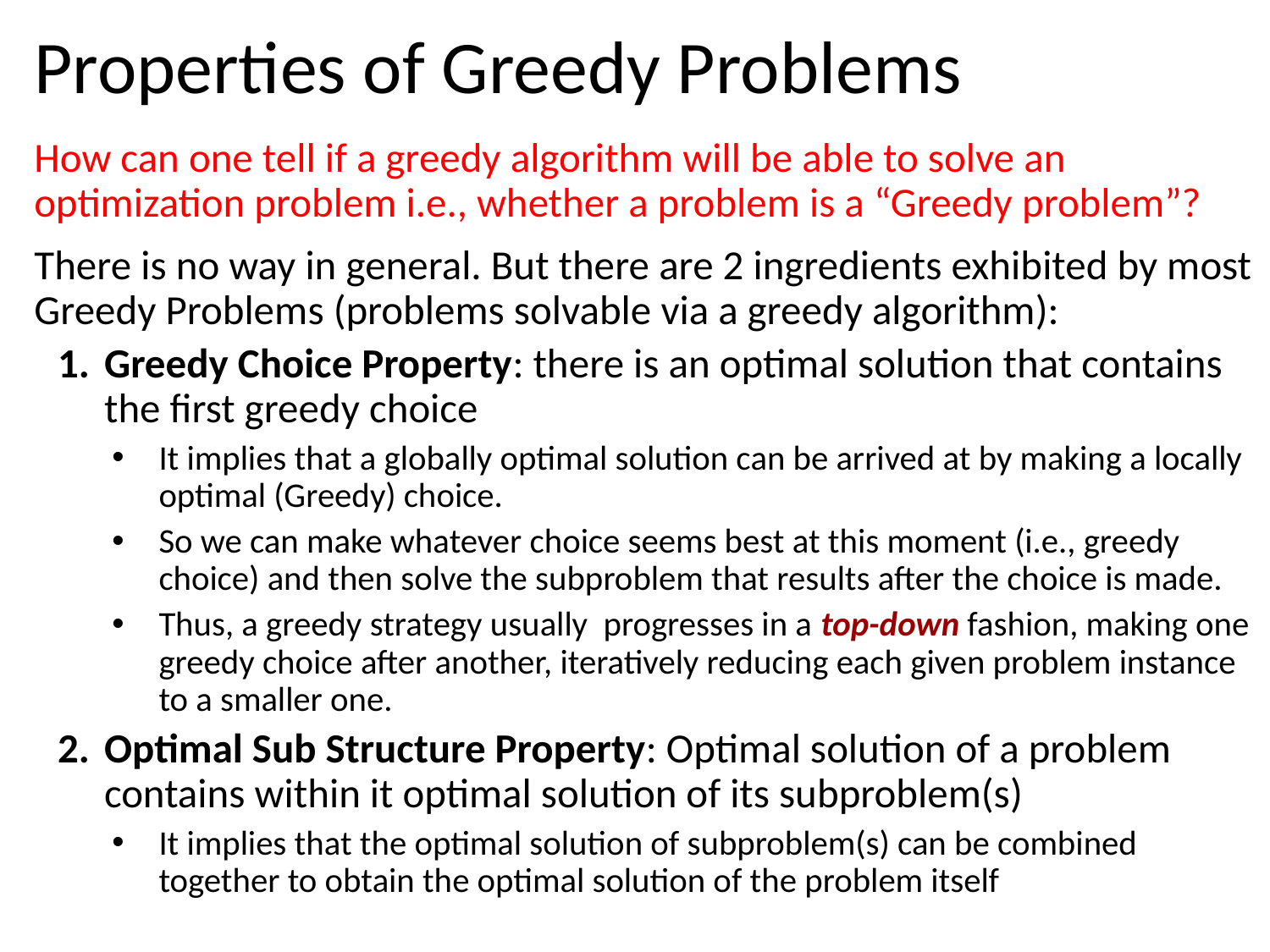

# Properties of Greedy Problems
How can one tell if a greedy algorithm will be able to solve an optimization problem i.e., whether a problem is a “Greedy problem”?
There is no way in general. But there are 2 ingredients exhibited by most Greedy Problems (problems solvable via a greedy algorithm):
Greedy Choice Property: there is an optimal solution that contains the first greedy choice
It implies that a globally optimal solution can be arrived at by making a locally optimal (Greedy) choice.
So we can make whatever choice seems best at this moment (i.e., greedy choice) and then solve the subproblem that results after the choice is made.
Thus, a greedy strategy usually  progresses in a top-down fashion, making one greedy choice after another, iteratively reducing each given problem instance to a smaller one.
Optimal Sub Structure Property: Optimal solution of a problem contains within it optimal solution of its subproblem(s)
It implies that the optimal solution of subproblem(s) can be combined together to obtain the optimal solution of the problem itself